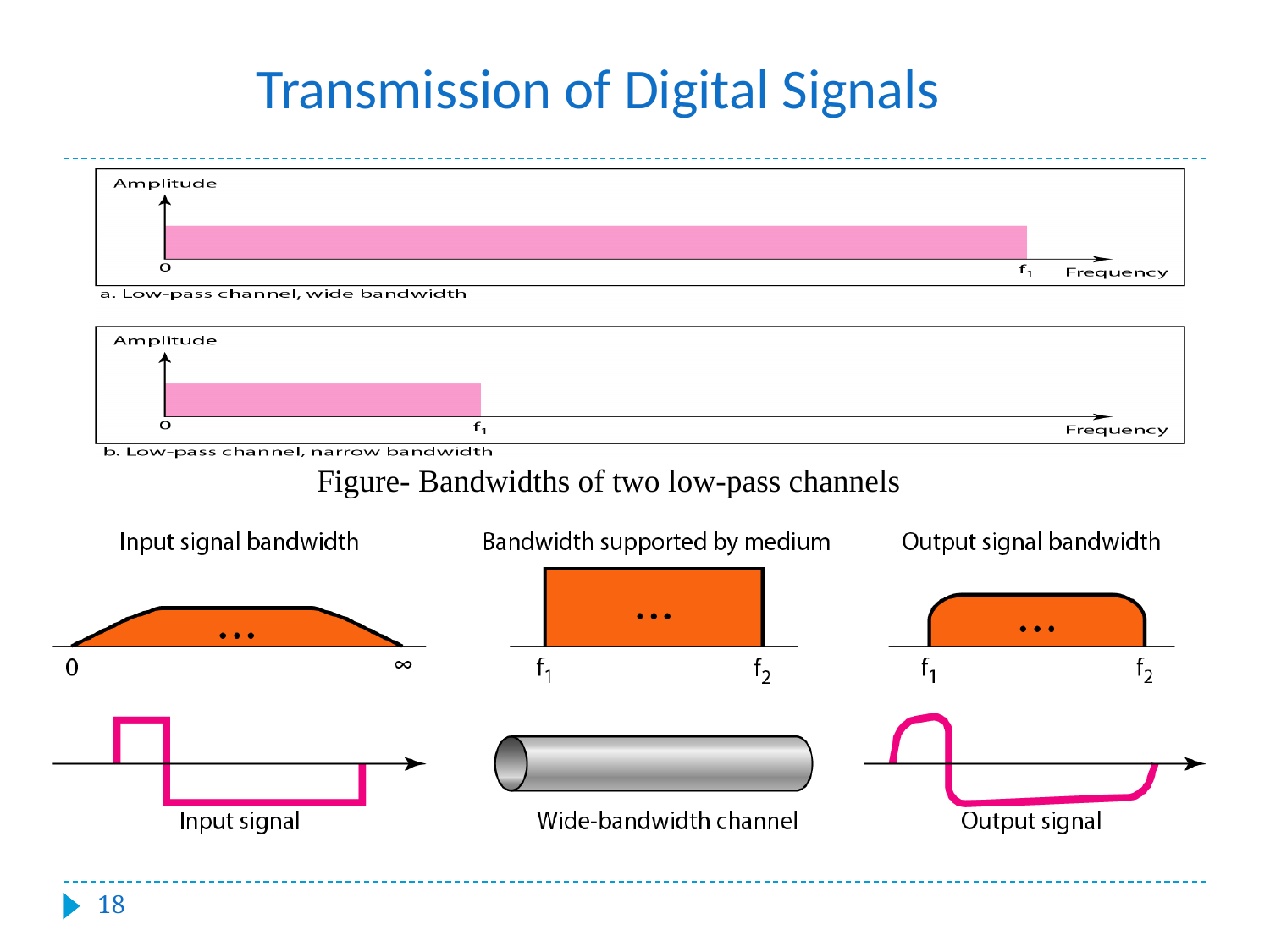

#
Transmission of Digital Signals

Figure- Bandwidths of two low-pass channels

18